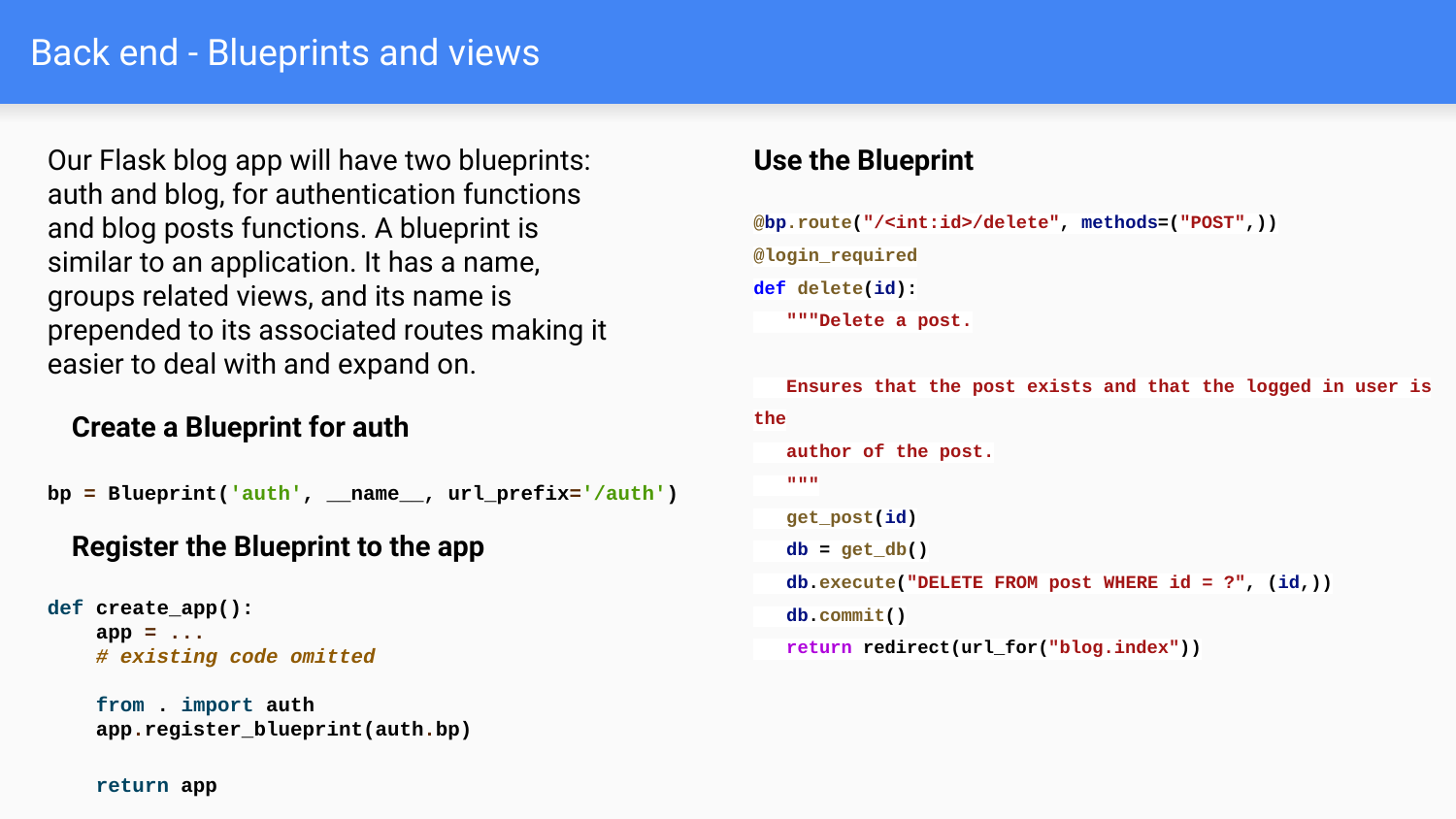

# Back end - Blueprints and views
Use the Blueprint
Our Flask blog app will have two blueprints: auth and blog, for authentication functions and blog posts functions. A blueprint is similar to an application. It has a name, groups related views, and its name is prepended to its associated routes making it easier to deal with and expand on.

@bp.route("/<int:id>/delete", methods=("POST",))
@login_required
def delete(id):
   """Delete a post.

   Ensures that the post exists and that the logged in user is the
   author of the post.
   """
   get_post(id)
   db = get_db()
   db.execute("DELETE FROM post WHERE id = ?", (id,))
   db.commit()
   return redirect(url_for("blog.index"))
Create a Blueprint for auth
bp = Blueprint('auth', __name__, url_prefix='/auth')
Register the Blueprint to the app
def create_app():
    app = ...
    # existing code omitted

    from . import auth
    app.register_blueprint(auth.bp)

    return app